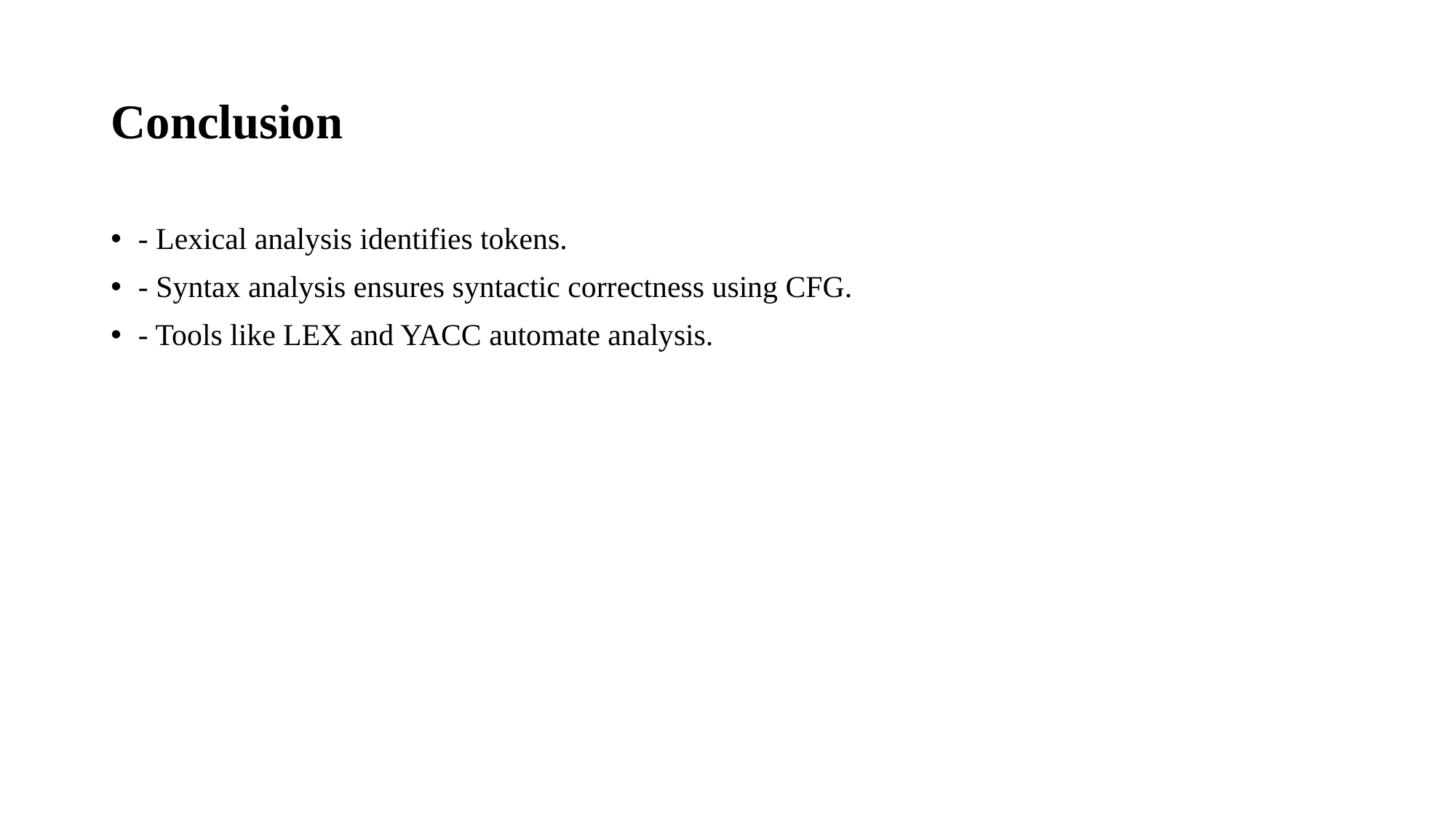

# Conclusion
- Lexical analysis identifies tokens.
- Syntax analysis ensures syntactic correctness using CFG.
- Tools like LEX and YACC automate analysis.